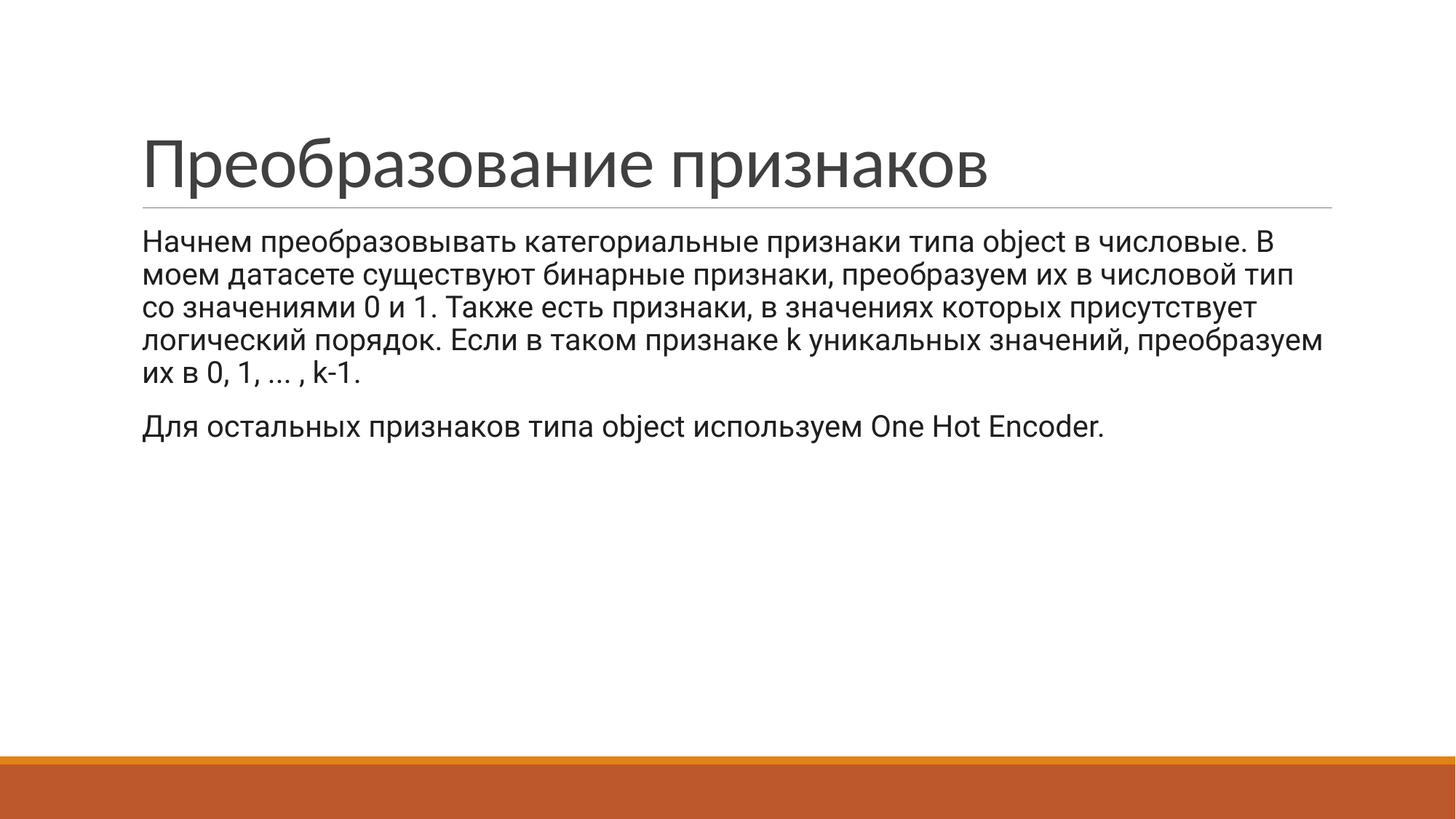

# Преобразование признаков
Начнем преобразовывать категориальные признаки типа object в числовые. В моем датасете существуют бинарные признаки, преобразуем их в числовой тип со значениями 0 и 1. Также есть признаки, в значениях которых присутствует логический порядок. Если в таком признаке k уникальных значений, преобразуем их в 0, 1, ... , k-1.
Для остальных признаков типа object используем One Hot Encoder.